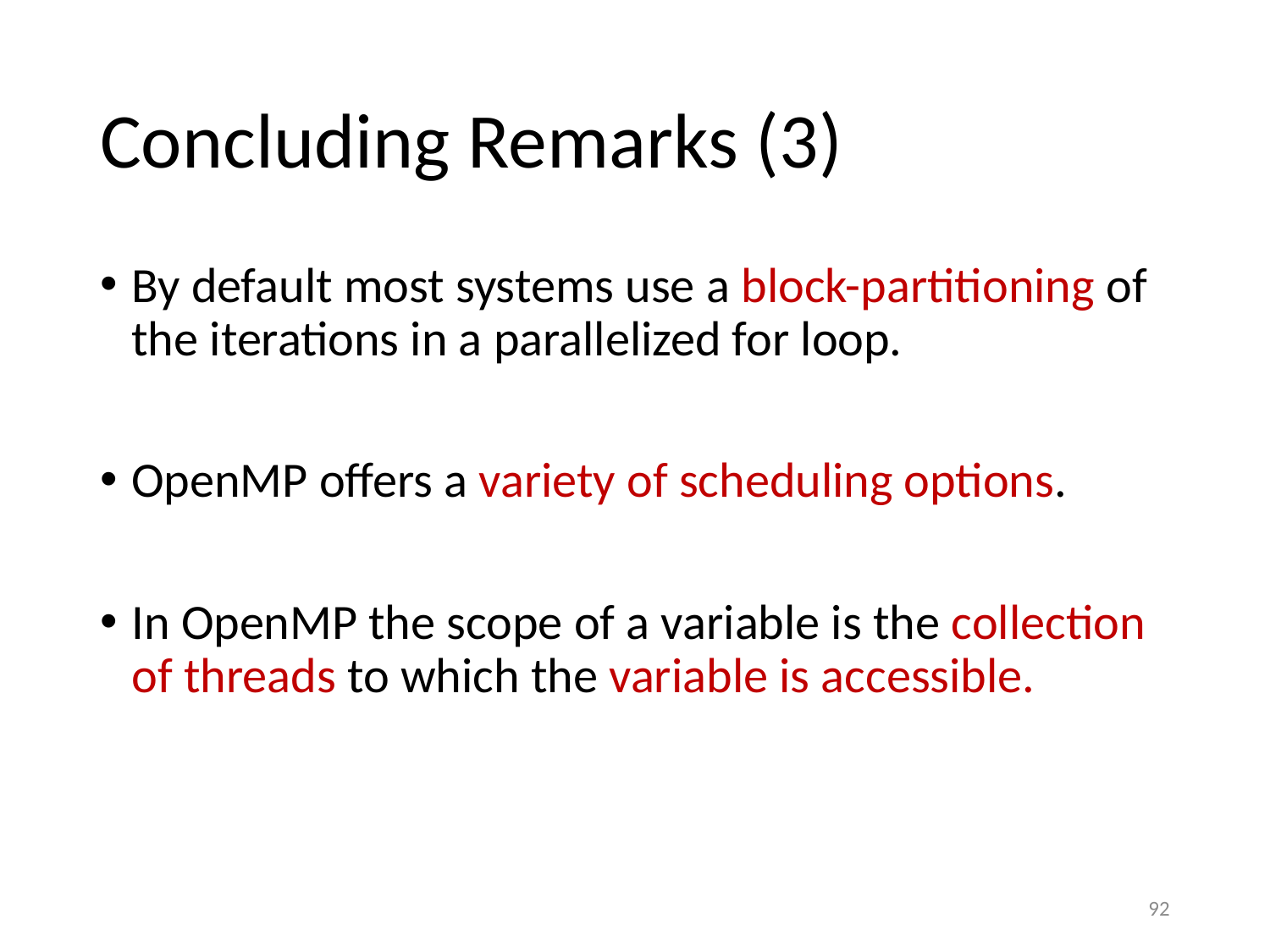

# Concluding Remarks (3)
By default most systems use a block-partitioning of the iterations in a parallelized for loop.

OpenMP offers a variety of scheduling options.

In OpenMP the scope of a variable is the collection of threads to which the variable is accessible.
92